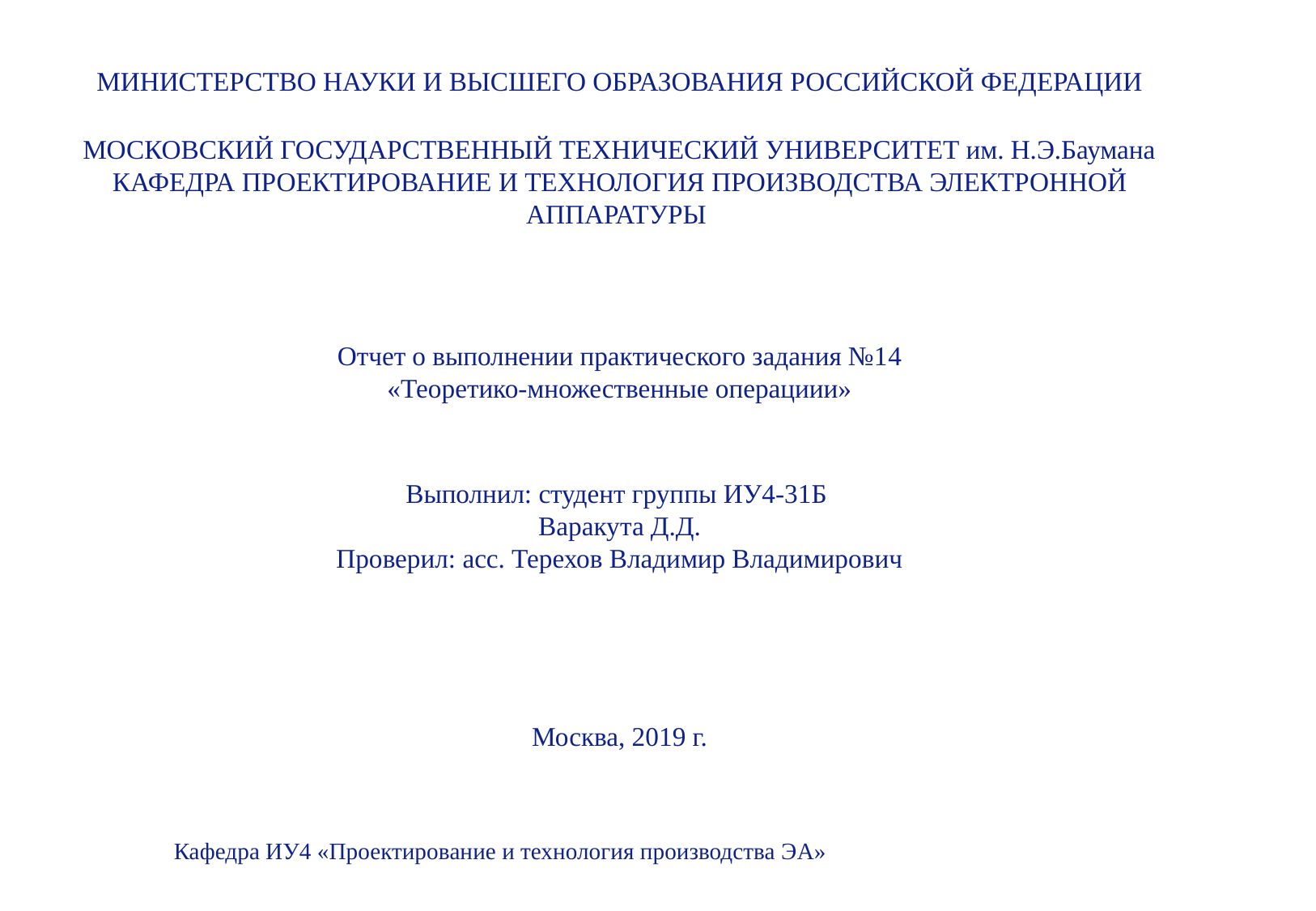

МИНИСТЕРСТВО НАУКИ И ВЫСШЕГО ОБРАЗОВАНИЯ РОССИЙСКОЙ ФЕДЕРАЦИИ
МОСКОВСКИЙ ГОСУДАРСТВЕННЫЙ ТЕХНИЧЕСКИЙ УНИВЕРСИТЕТ им. Н.Э.Баумана
КАФЕДРА ПРОЕКТИРОВАНИЕ И ТЕХНОЛОГИЯ ПРОИЗВОДСТВА ЭЛЕКТРОННОЙ АППАРАТУРЫ
Отчет о выполнении практического задания №14
«Теоретико-множественные операциии»
Выполнил: студент группы ИУ4-31Б
Варакута Д.Д.
Проверил: асс. Терехов Владимир Владимирович
Москва, 2019 г.
Кафедра ИУ4 «Проектирование и технология производства ЭА»